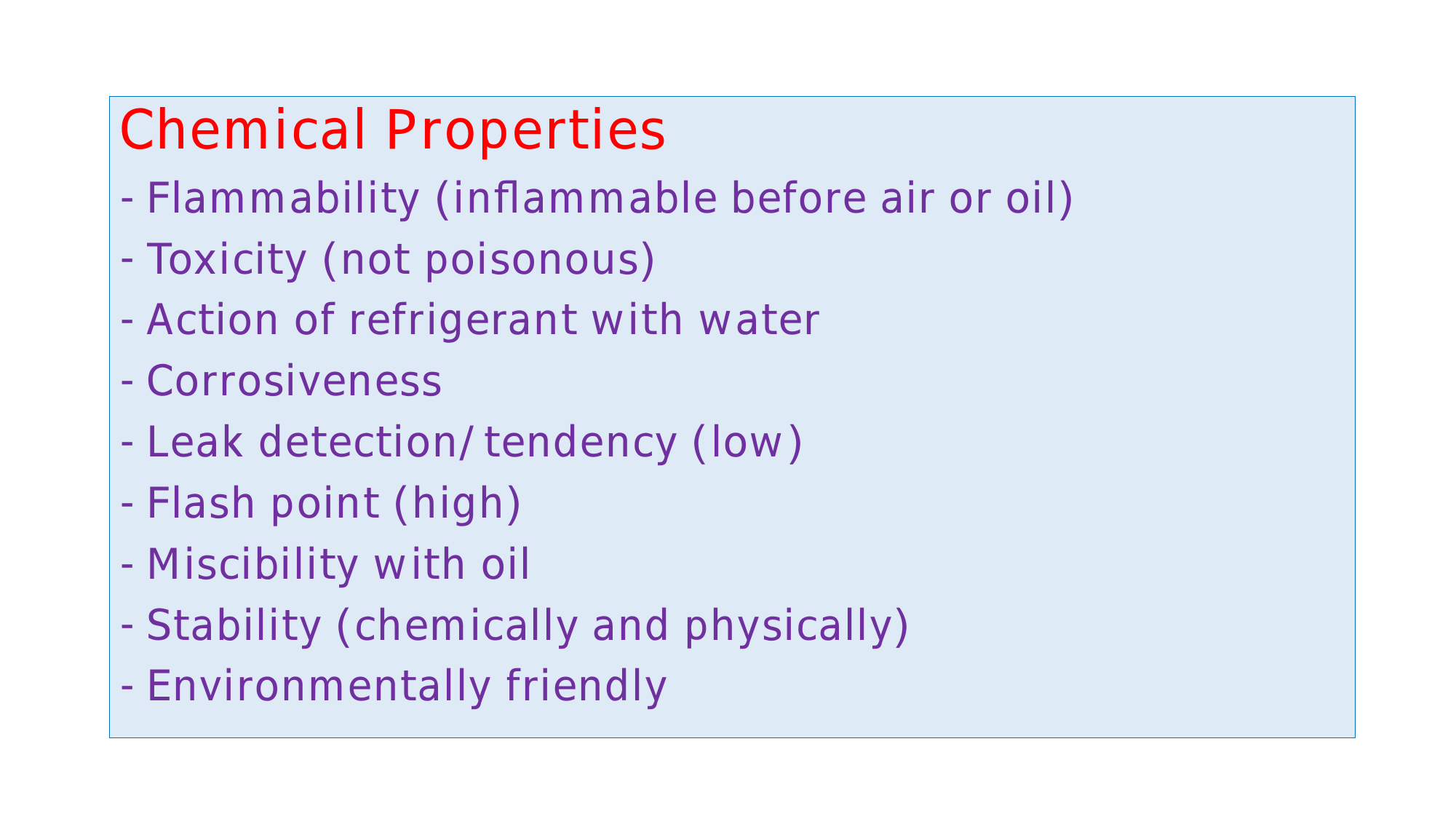

Chemical Properties
Flammability (inflammable before air or oil)
Toxicity (not poisonous)
Action of refrigerant with water
Corrosiveness
Leak detection/tendency (low)
Flash point (high)
Miscibility with oil
Stability (chemically and physically)
Environmentally friendly